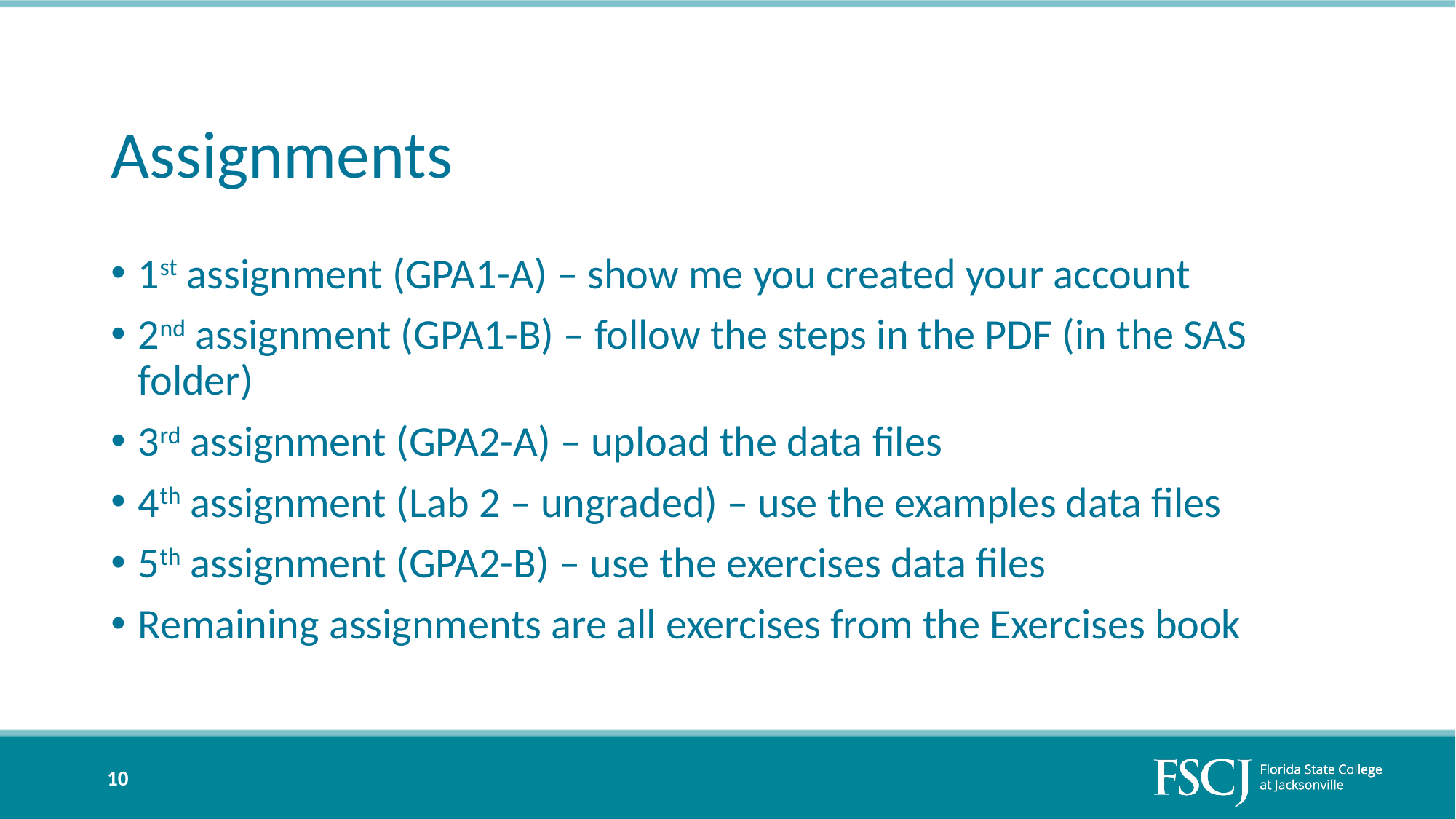

# Assignments
1st assignment (GPA1-A) – show me you created your account
2nd assignment (GPA1-B) – follow the steps in the PDF (in the SAS folder)
3rd assignment (GPA2-A) – upload the data files
4th assignment (Lab 2 – ungraded) – use the examples data files
5th assignment (GPA2-B) – use the exercises data files
Remaining assignments are all exercises from the Exercises book